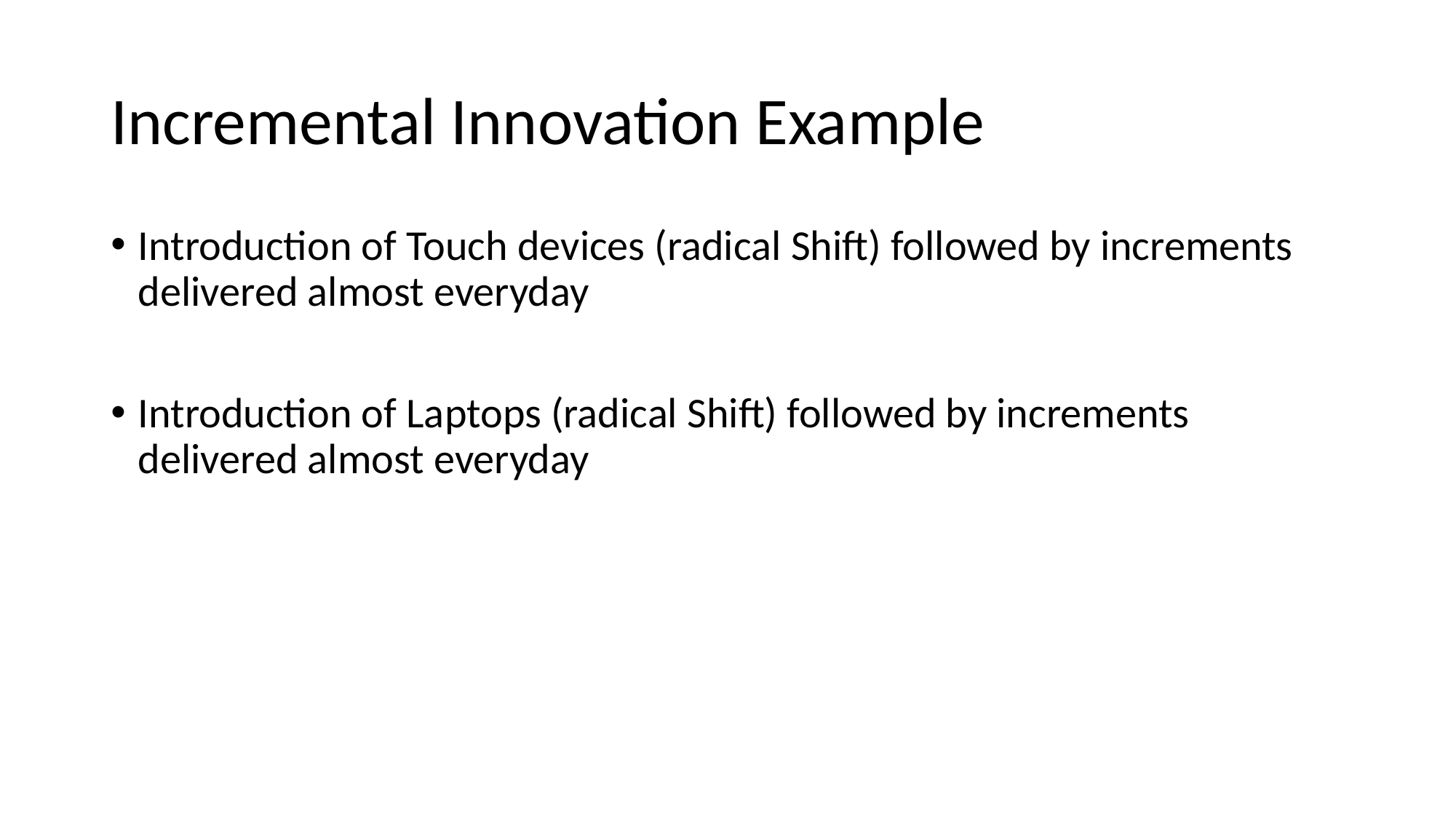

# Incremental Innovation Example
Introduction of Touch devices (radical Shift) followed by increments delivered almost everyday

Introduction of Laptops (radical Shift) followed by increments delivered almost everyday